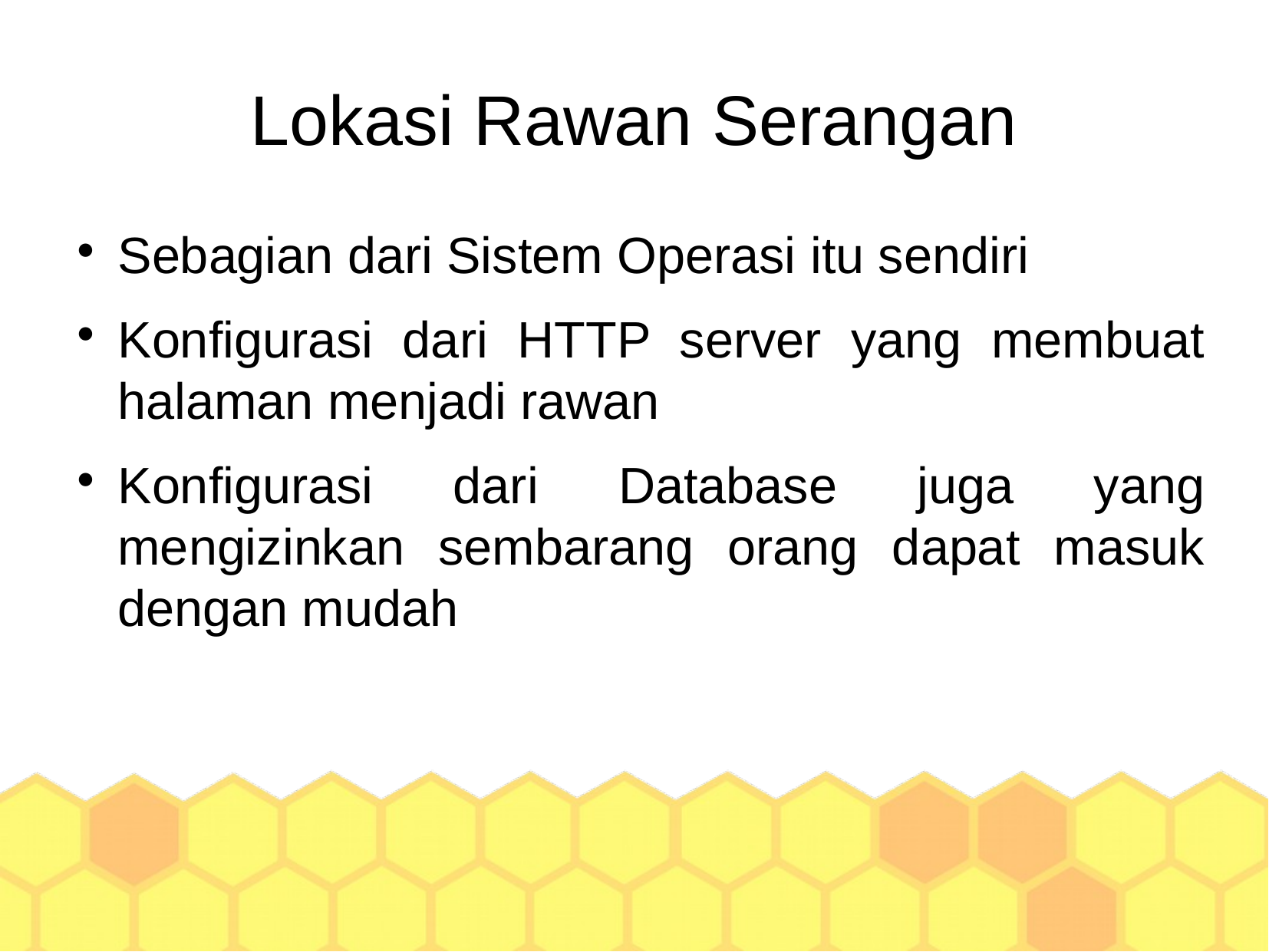

Lokasi Rawan Serangan
Sebagian dari Sistem Operasi itu sendiri
Konfigurasi dari HTTP server yang membuat halaman menjadi rawan
Konfigurasi dari Database juga yang mengizinkan sembarang orang dapat masuk dengan mudah